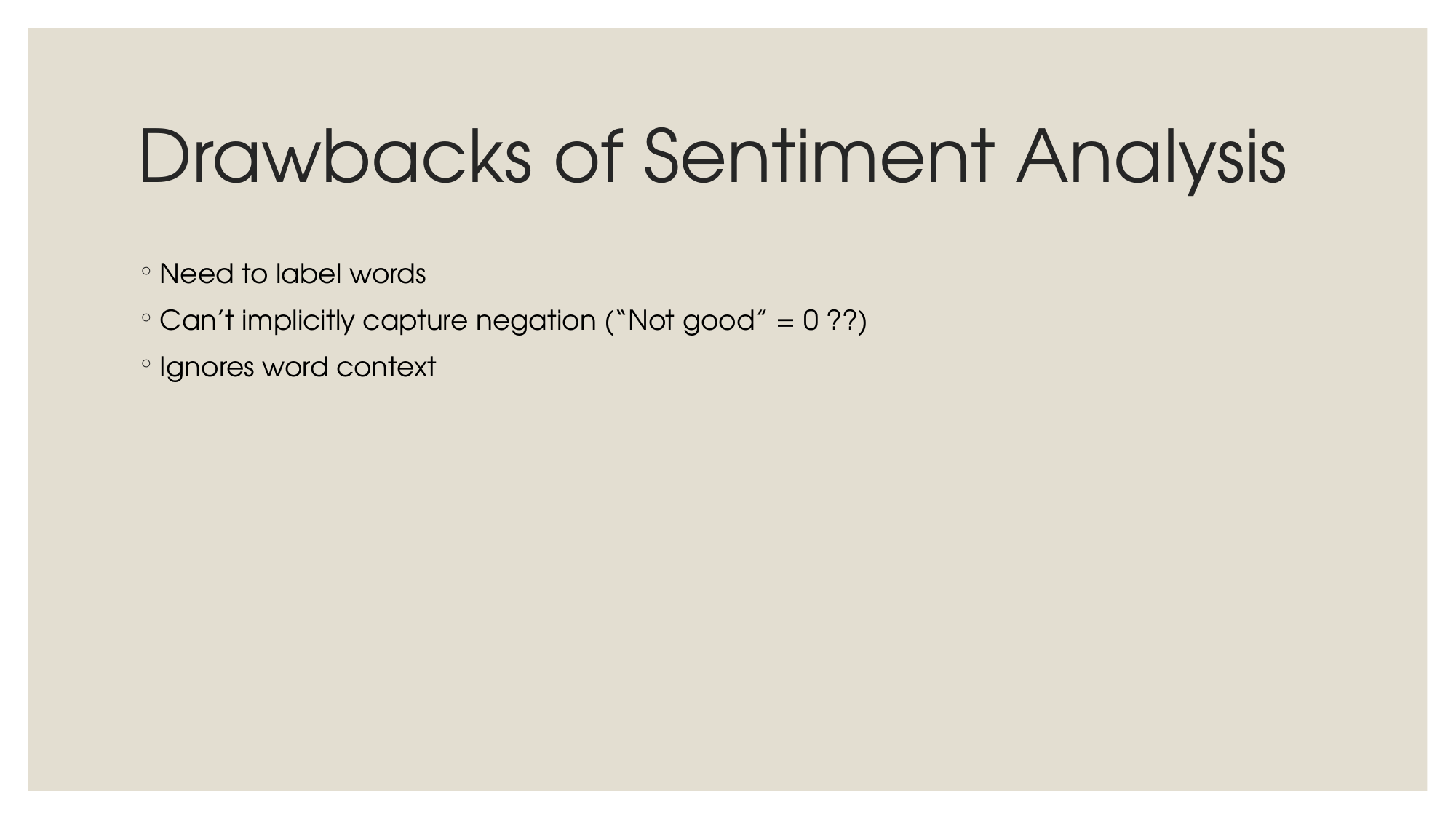

# Drawbacks of Sentiment Analysis
Need to label words
Can’t implicitly capture negation (“Not good” = 0 ??)
Ignores word context